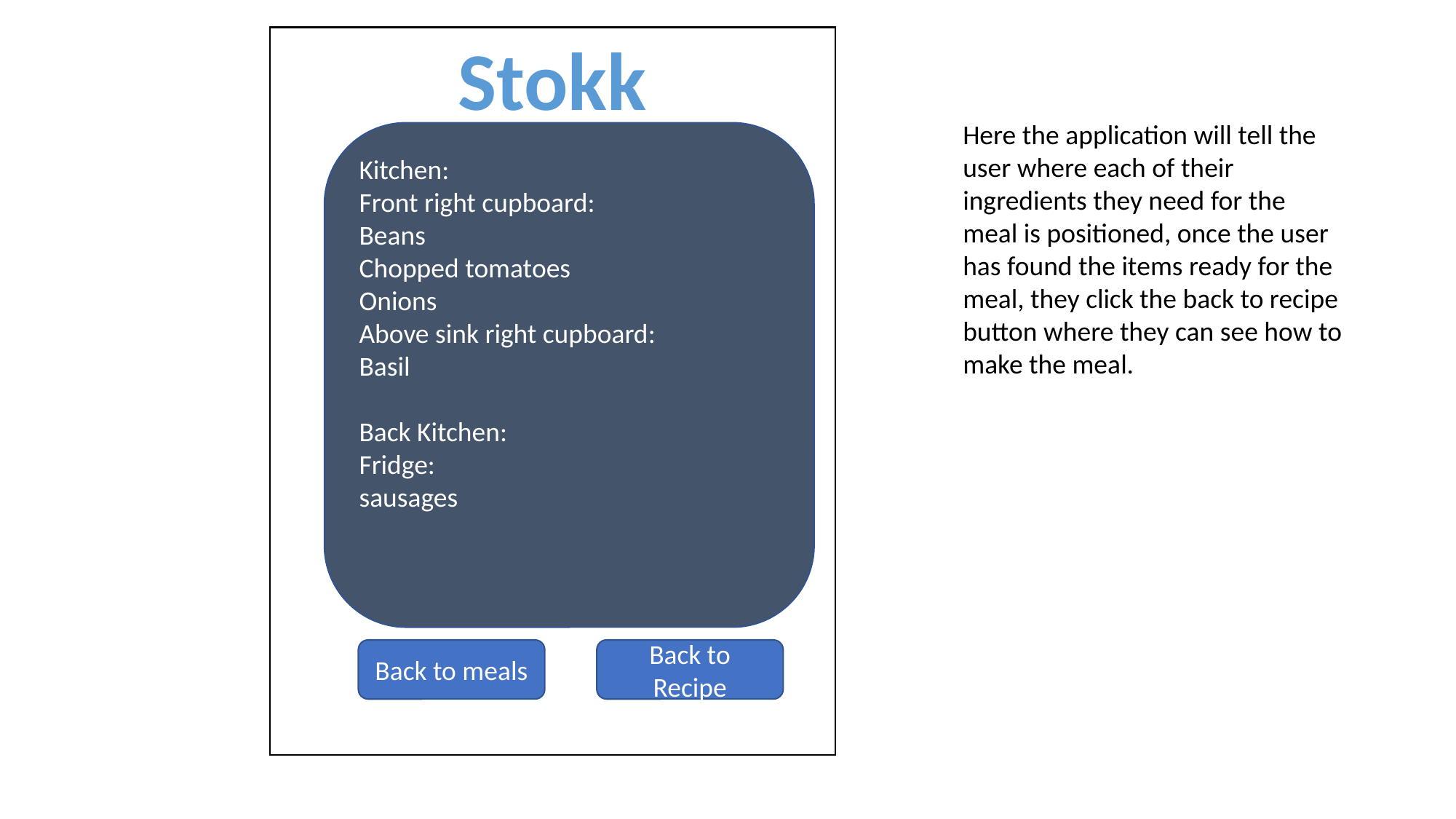

Stokk

Here the application will tell the user where each of their ingredients they need for the meal is positioned, once the user has found the items ready for the meal, they click the back to recipe button where they can see how to make the meal.
Kitchen:
Front right cupboard:
Beans
Chopped tomatoes
Onions
Above sink right cupboard:
Basil

Back Kitchen:
Fridge:
sausages
Integrated Home Database
Meals
Meals able to make:
Chicken Fajitas
Lasagne
Bolognese
Chilli
Stir fry
Barry’s sticky chicken
Tikka curry
Meals that need ingredients:
Cheesy Gnocchi

Back to meals
Back to Recipe